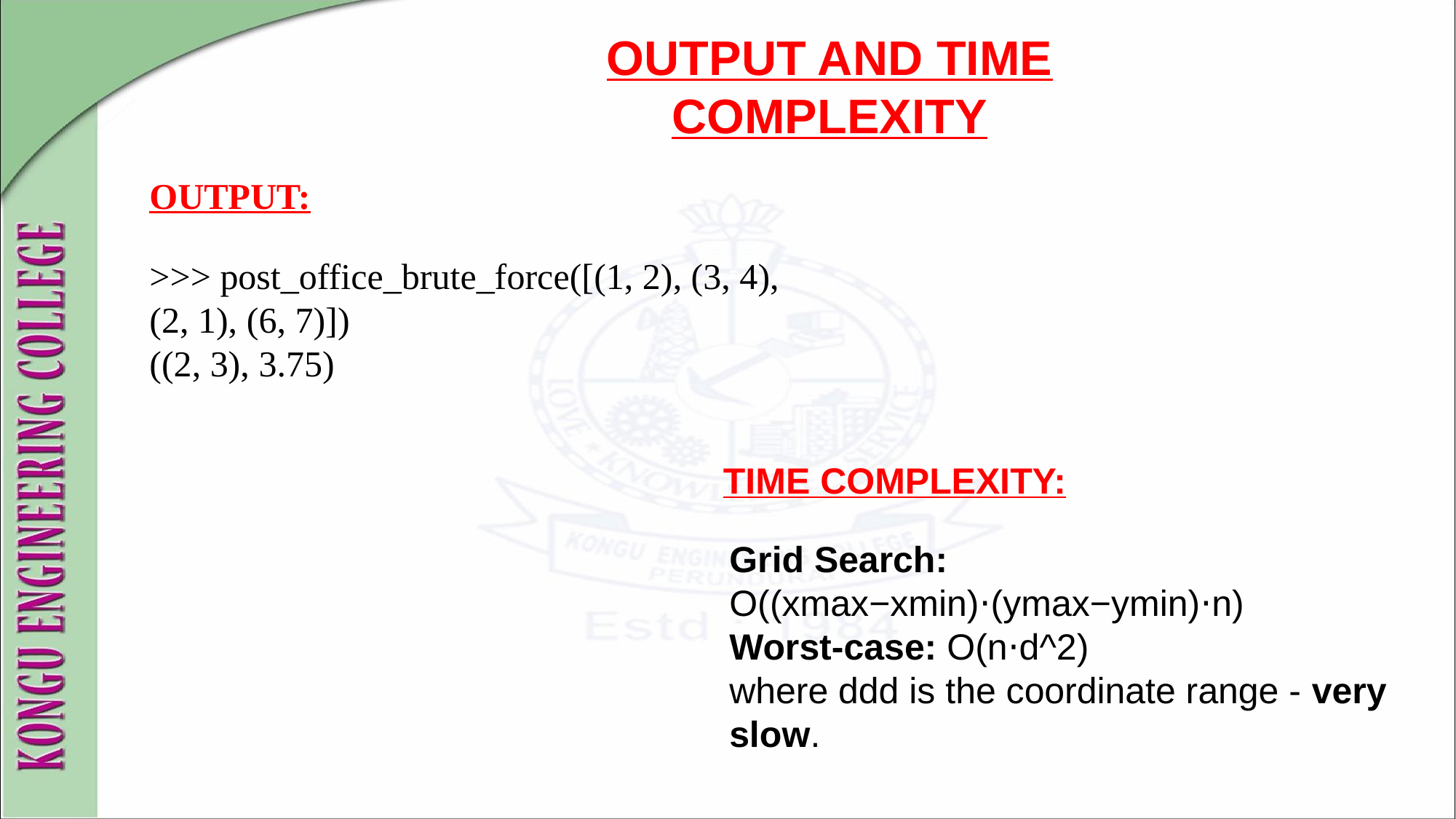

OUTPUT AND TIME COMPLEXITY
OUTPUT:

>>> post_office_brute_force([(1, 2), (3, 4), (2, 1), (6, 7)])
((2, 3), 3.75)

TIME COMPLEXITY:

Grid Search: O((xmax−xmin)⋅(ymax−ymin)⋅n)
Worst-case: O(n⋅d^2)
where ddd is the coordinate range - very slow.